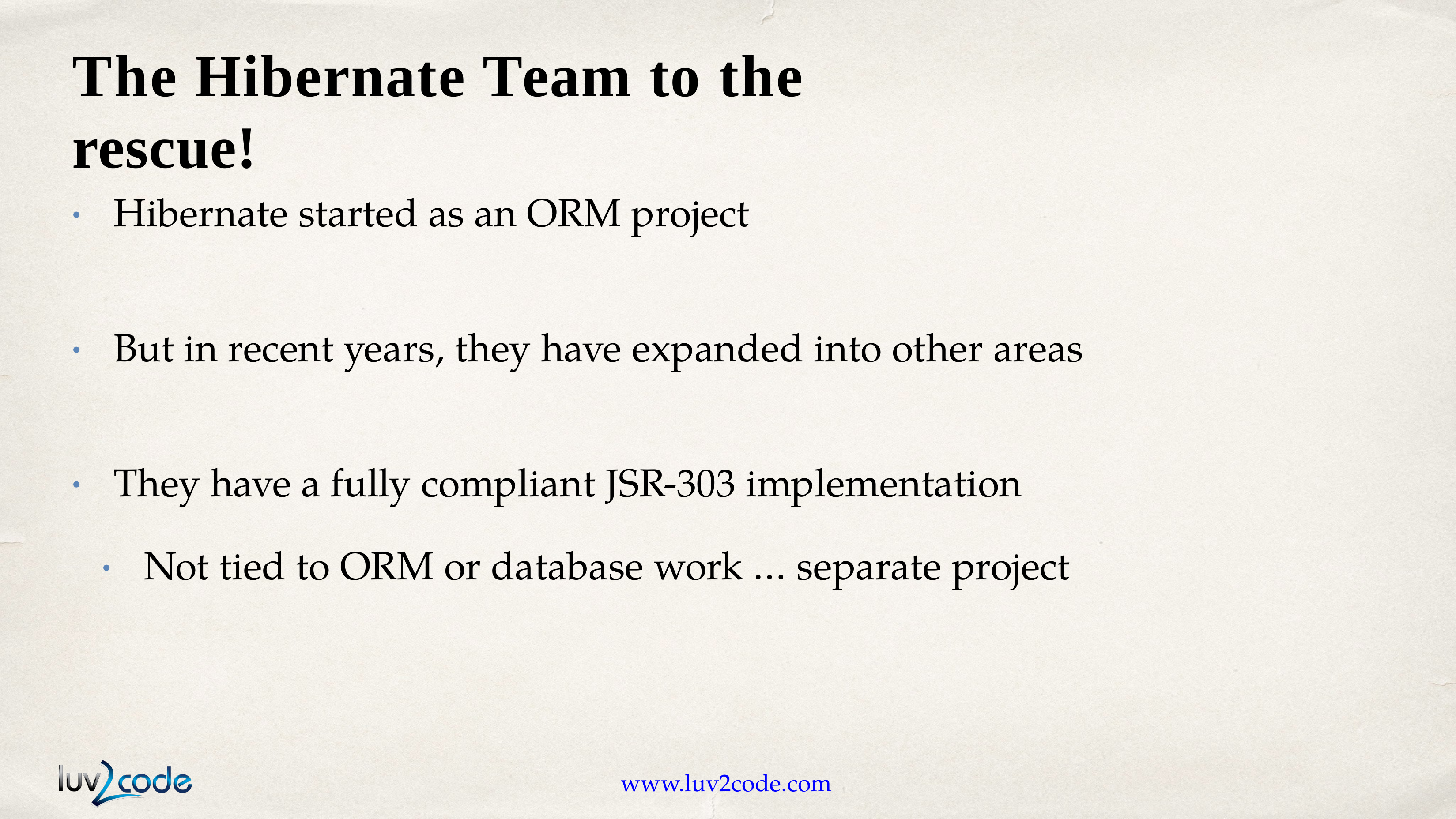

# The Hibernate Team to the rescue!
Hibernate started as an ORM project
•
But in recent years, they have expanded into other areas
•
They have a fully compliant JSR-303 implementation
•
Not tied to ORM or database work … separate project
•
www.luv2code.com